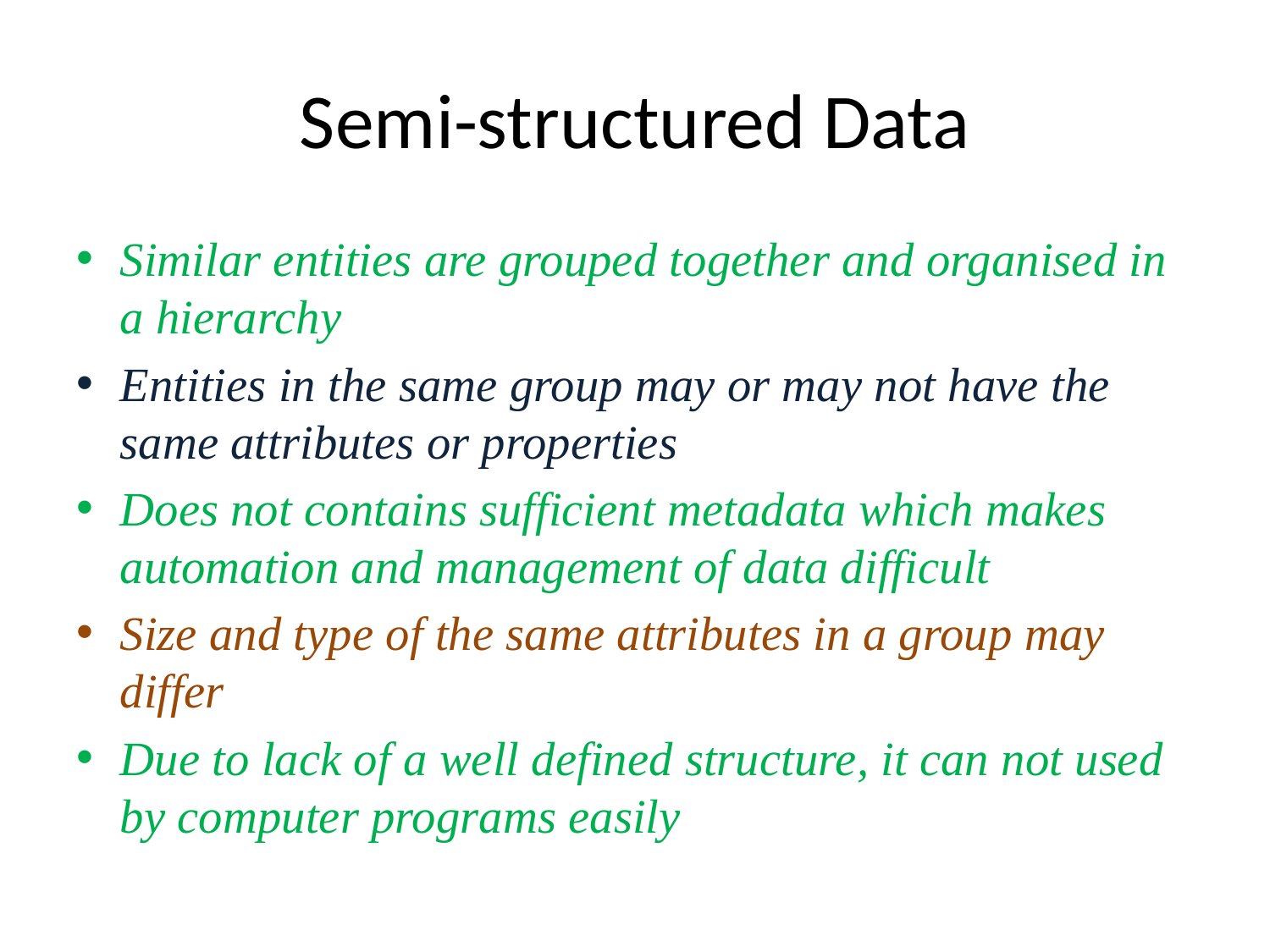

# Semi-structured Data
Similar entities are grouped together and organised in a hierarchy
Entities in the same group may or may not have the same attributes or properties
Does not contains sufficient metadata which makes automation and management of data difficult
Size and type of the same attributes in a group may differ
Due to lack of a well defined structure, it can not used by computer programs easily